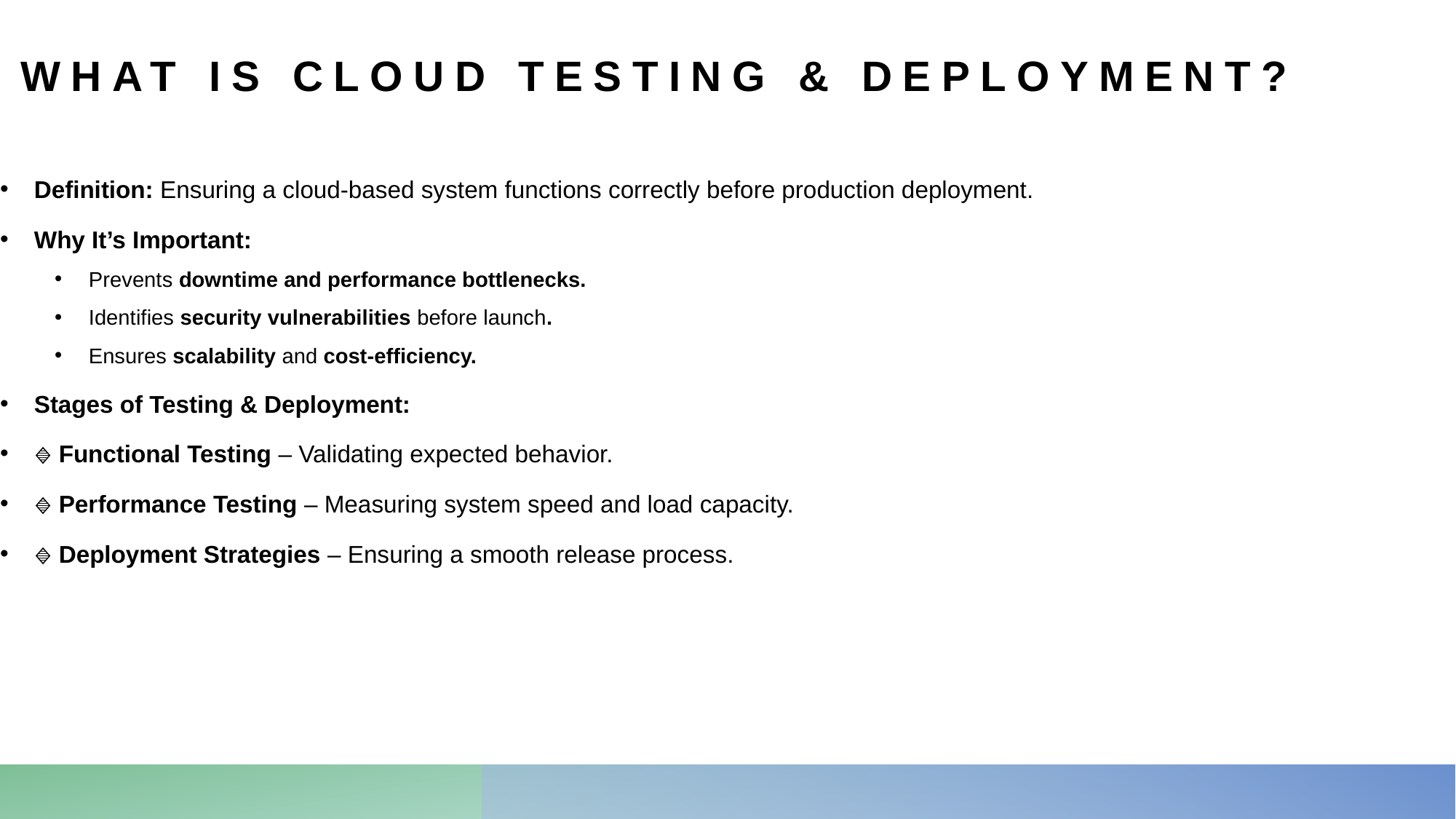

# What is Cloud Testing & Deployment?
Definition: Ensuring a cloud-based system functions correctly before production deployment.
Why It’s Important:
Prevents downtime and performance bottlenecks.
Identifies security vulnerabilities before launch.
Ensures scalability and cost-efficiency.
Stages of Testing & Deployment:
🔹 Functional Testing – Validating expected behavior.
🔹 Performance Testing – Measuring system speed and load capacity.
🔹 Deployment Strategies – Ensuring a smooth release process.